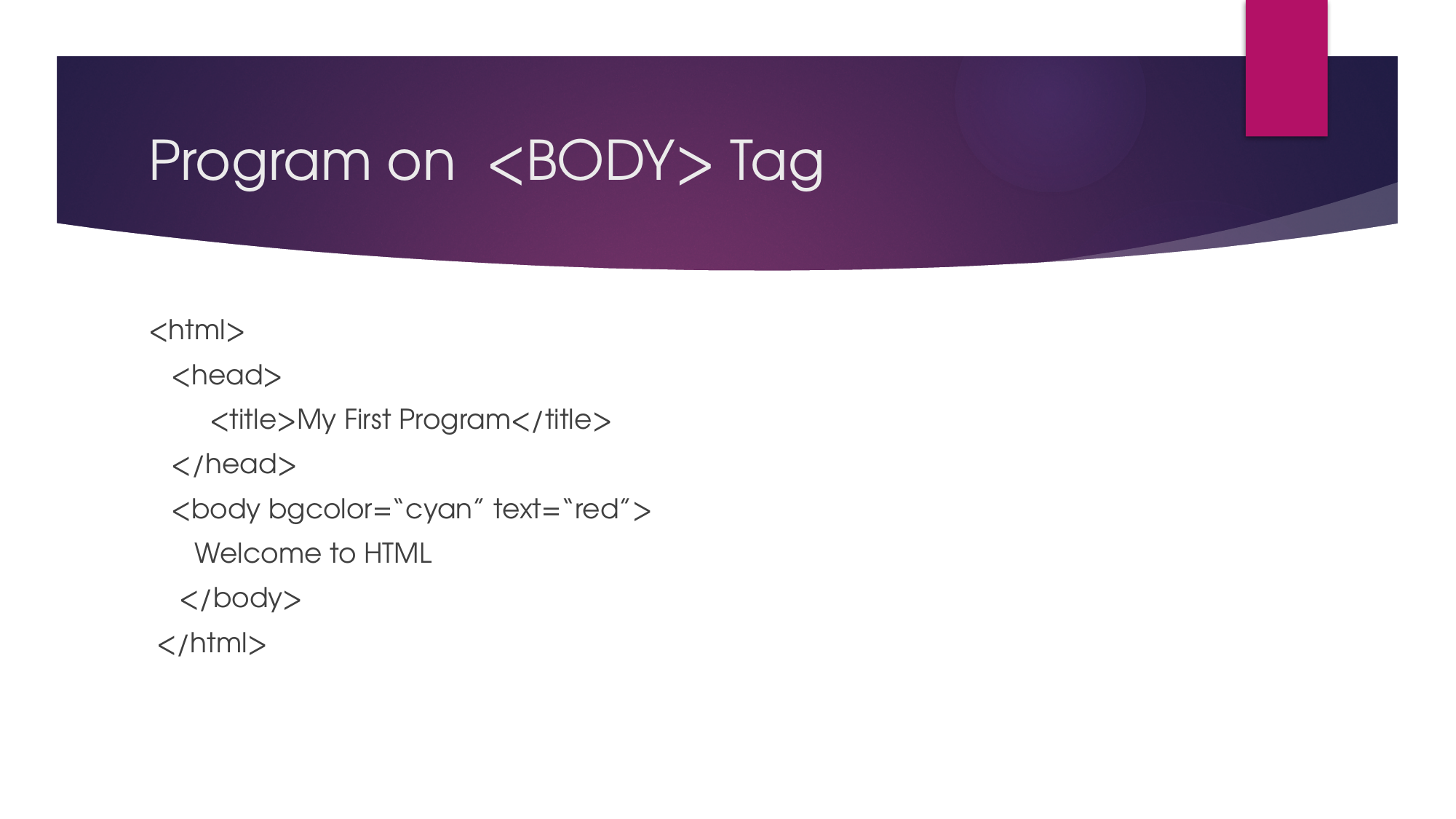

# Program on  <BODY> Tag
<html>
   <head>
        <title>My First Program</title>
   </head>
   <body bgcolor=“cyan” text=“red”>
      Welcome to HTML
    </body>
 </html>